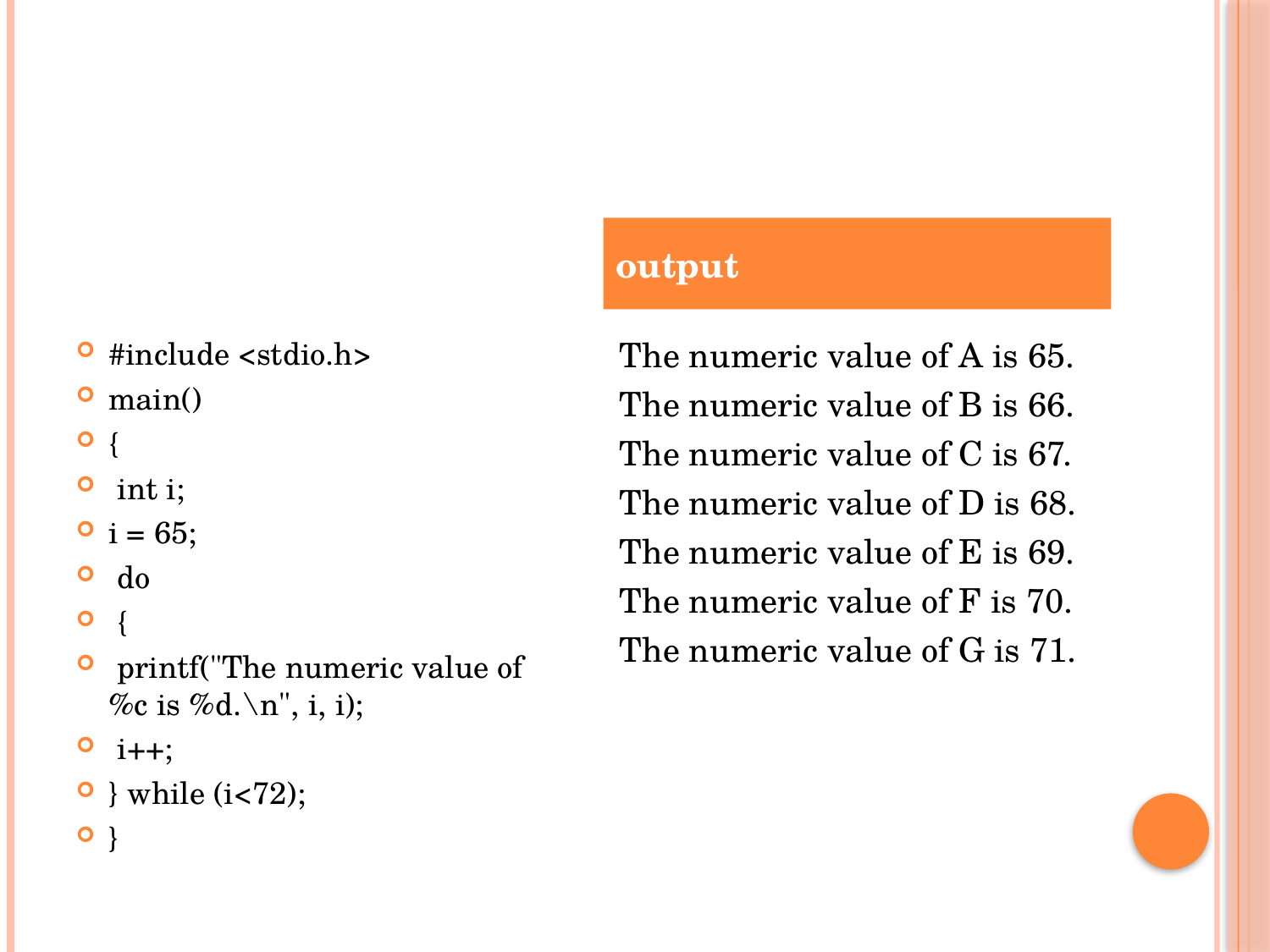

#

output
#include <stdio.h>
main()
{
 int i;
i = 65;
 do
 {
 printf("The numeric value of %c is %d.\n", i, i);
 i++;
} while (i<72);
}
The numeric value of A is 65.
The numeric value of B is 66.
The numeric value of C is 67.
The numeric value of D is 68.
The numeric value of E is 69.
The numeric value of F is 70.
The numeric value of G is 71.